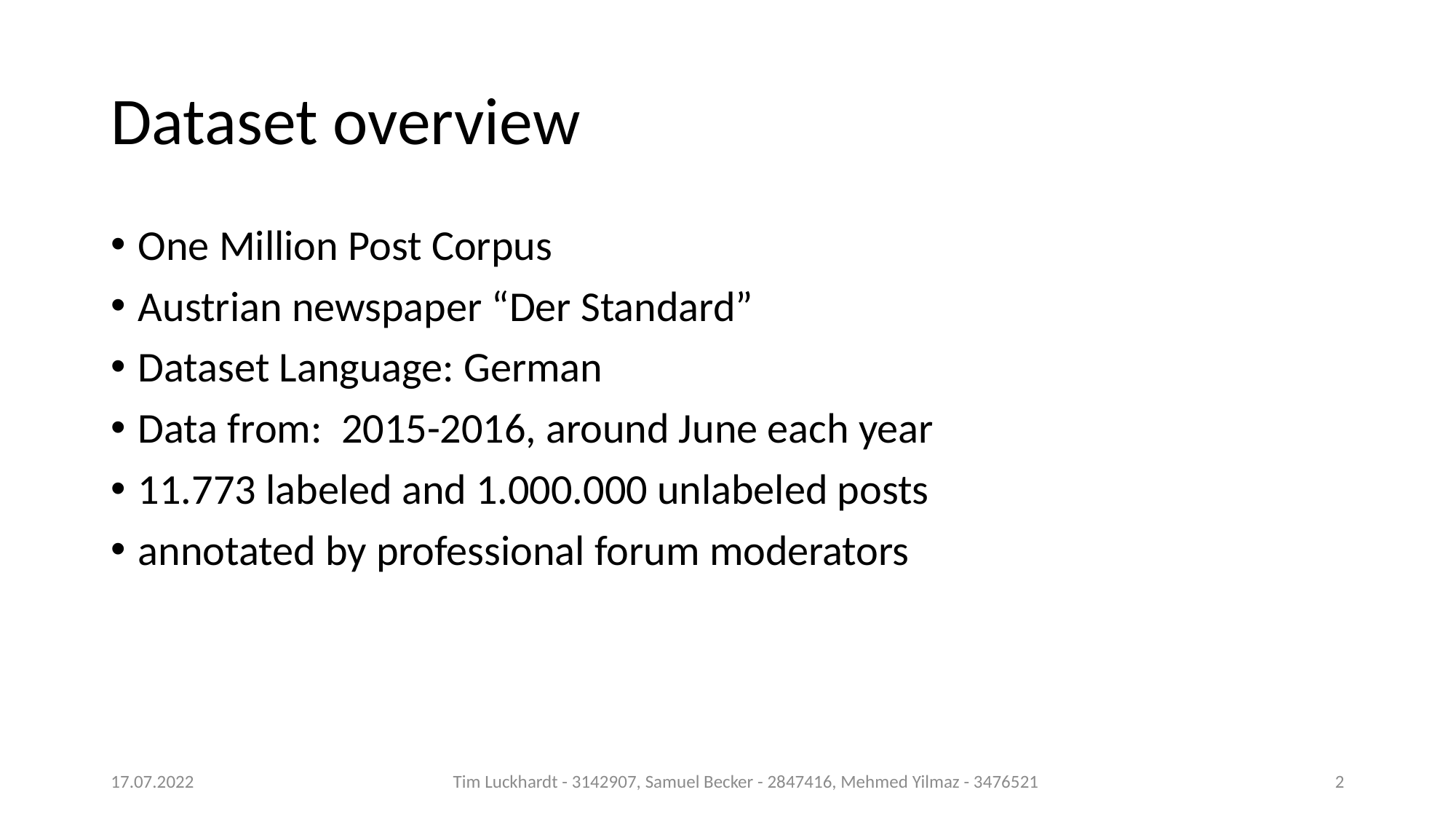

# Dataset overview
One Million Post Corpus
Austrian newspaper “Der Standard”
Dataset Language: German
Data from:  2015-2016, around June each year
11.773 labeled and 1.000.000 unlabeled posts
annotated by professional forum moderators
17.07.2022
Tim Luckhardt - 3142907, Samuel Becker - 2847416, Mehmed Yilmaz - 3476521
2